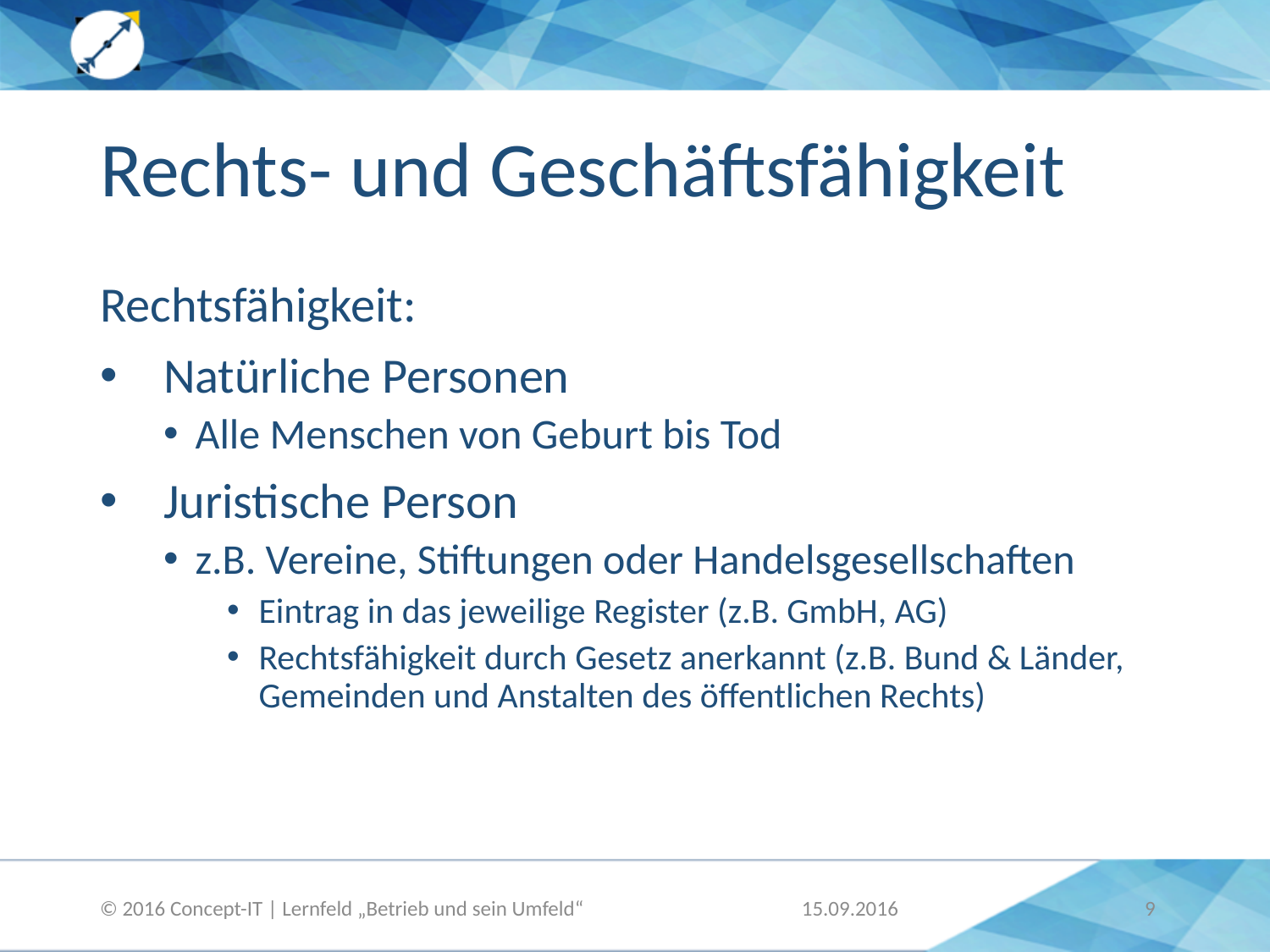

# Rechts- und Geschäftsfähigkeit
Rechtsfähigkeit:
Natürliche Personen
Alle Menschen von Geburt bis Tod
Juristische Person
z.B. Vereine, Stiftungen oder Handelsgesellschaften
Eintrag in das jeweilige Register (z.B. GmbH, AG)
Rechtsfähigkeit durch Gesetz anerkannt (z.B. Bund & Länder, Gemeinden und Anstalten des öffentlichen Rechts)

15.09.2016
9
© 2016 Concept-IT | Lernfeld „Betrieb und sein Umfeld“